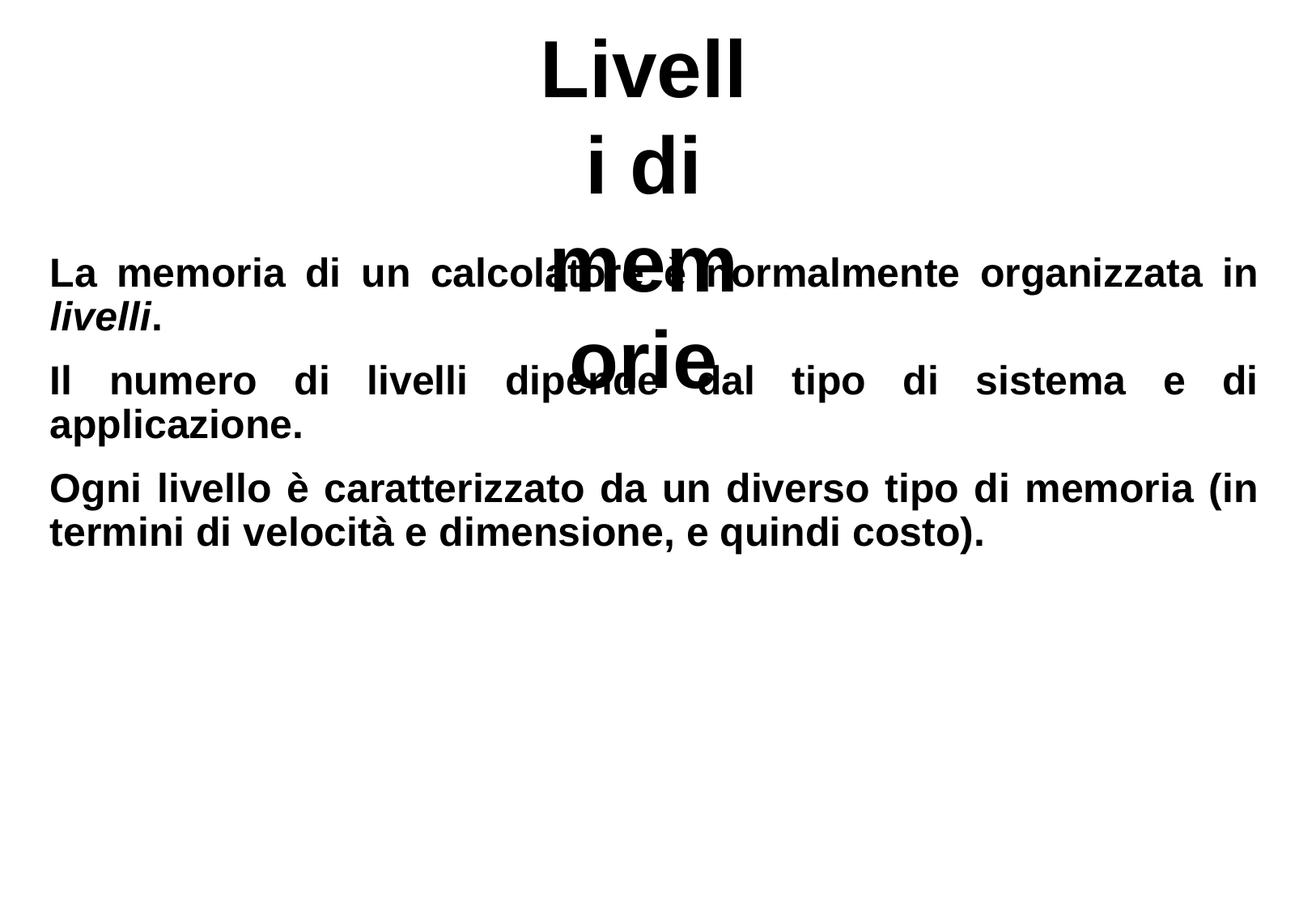

# Livelli di memorie
La memoria di un calcolatore è normalmente organizzata in livelli.
Il numero di livelli dipende dal tipo di sistema e di applicazione.
Ogni livello è caratterizzato da un diverso tipo di memoria (in termini di velocità e dimensione, e quindi costo).